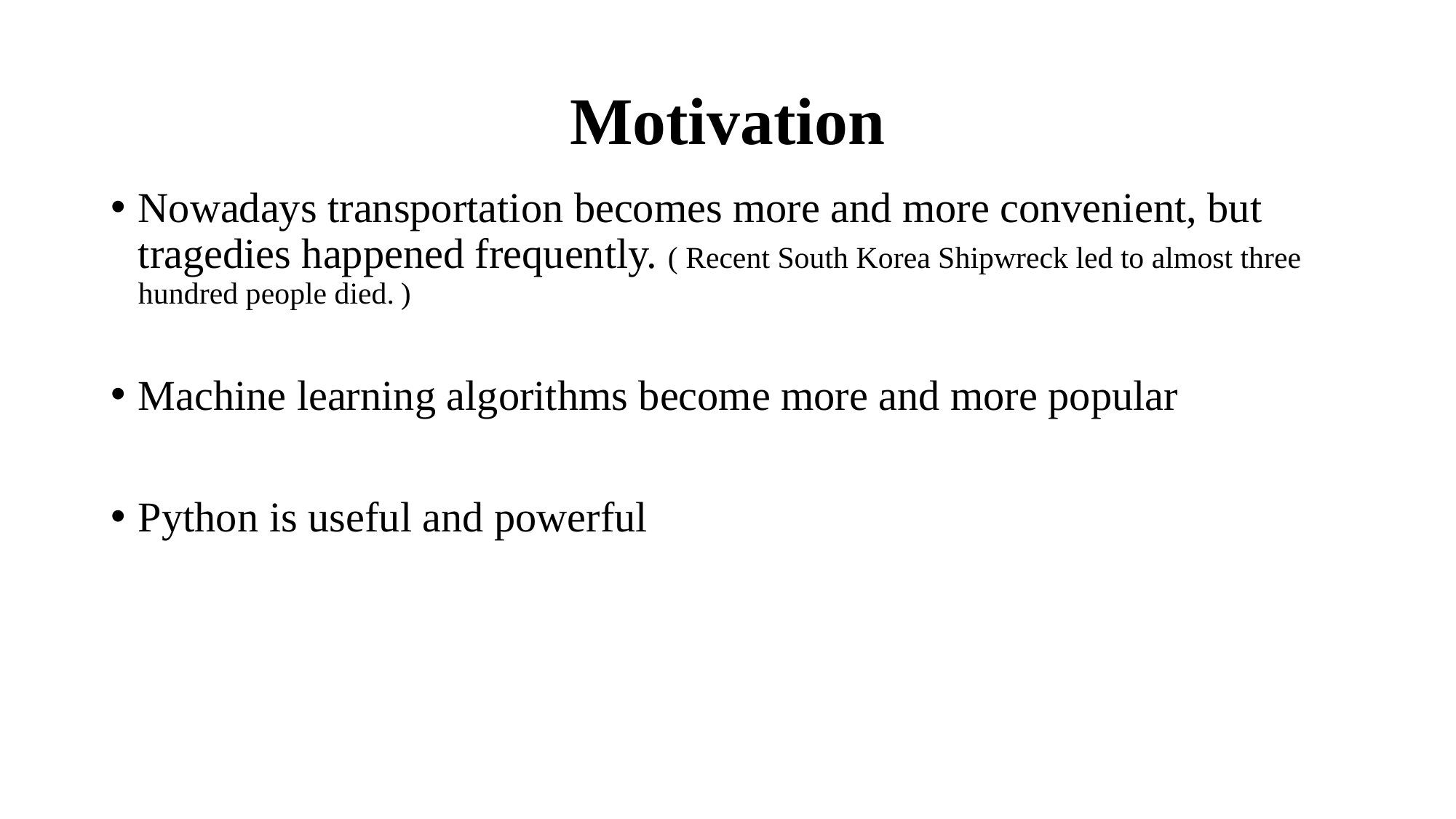

# Motivation
Nowadays transportation becomes more and more convenient, but tragedies happened frequently. ( Recent South Korea Shipwreck led to almost three hundred people died. )

Machine learning algorithms become more and more popular

Python is useful and powerful